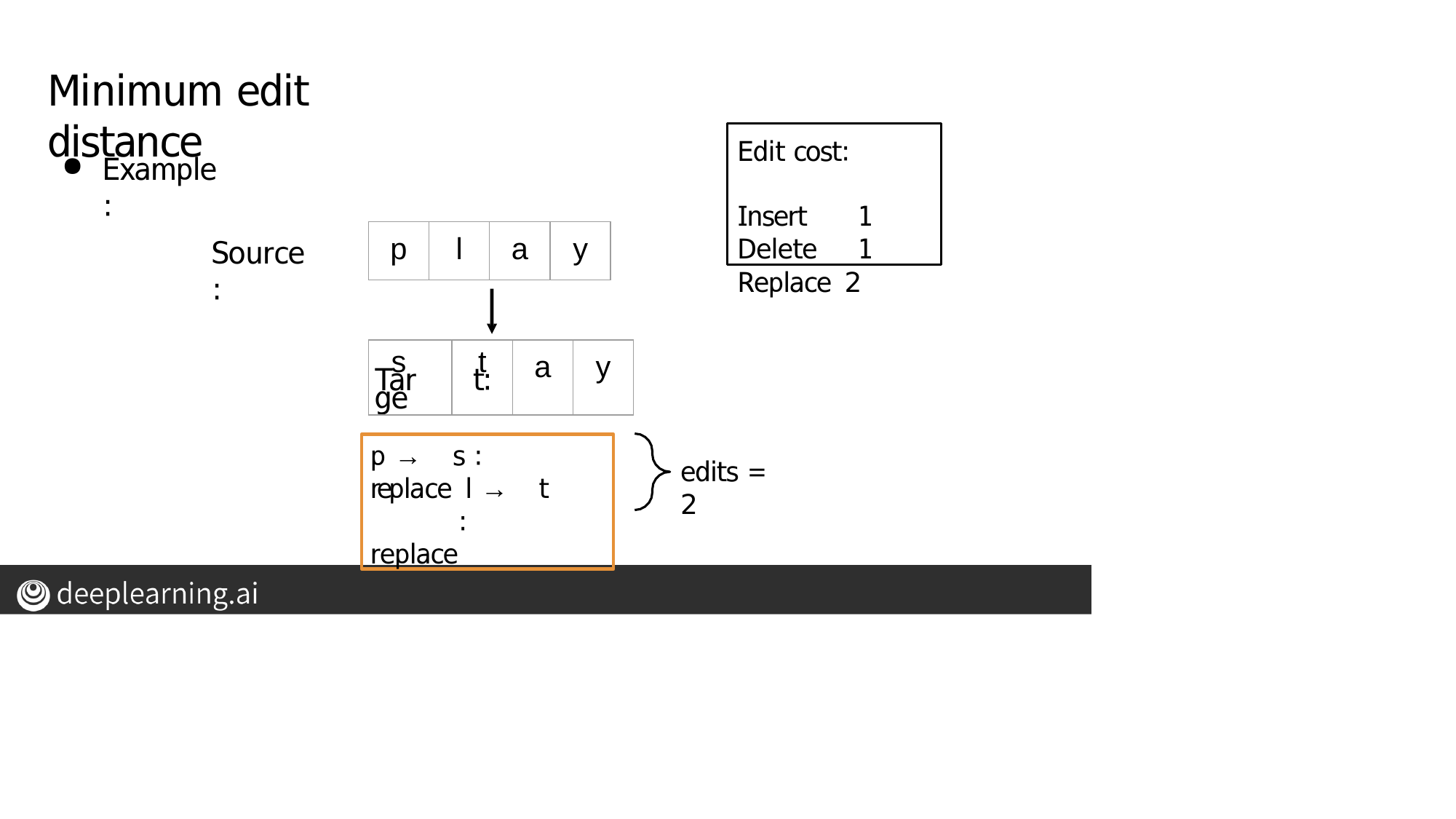

# Minimum edit distance
Edit cost:

Insert	1
Delete	1
Example:
| p | l | a | y |
| --- | --- | --- | --- |
Source:
Replace 2

| s Targe | t t: | a | y |
| --- | --- | --- | --- |

p → s : replace  l → t	: replace
edits = 2